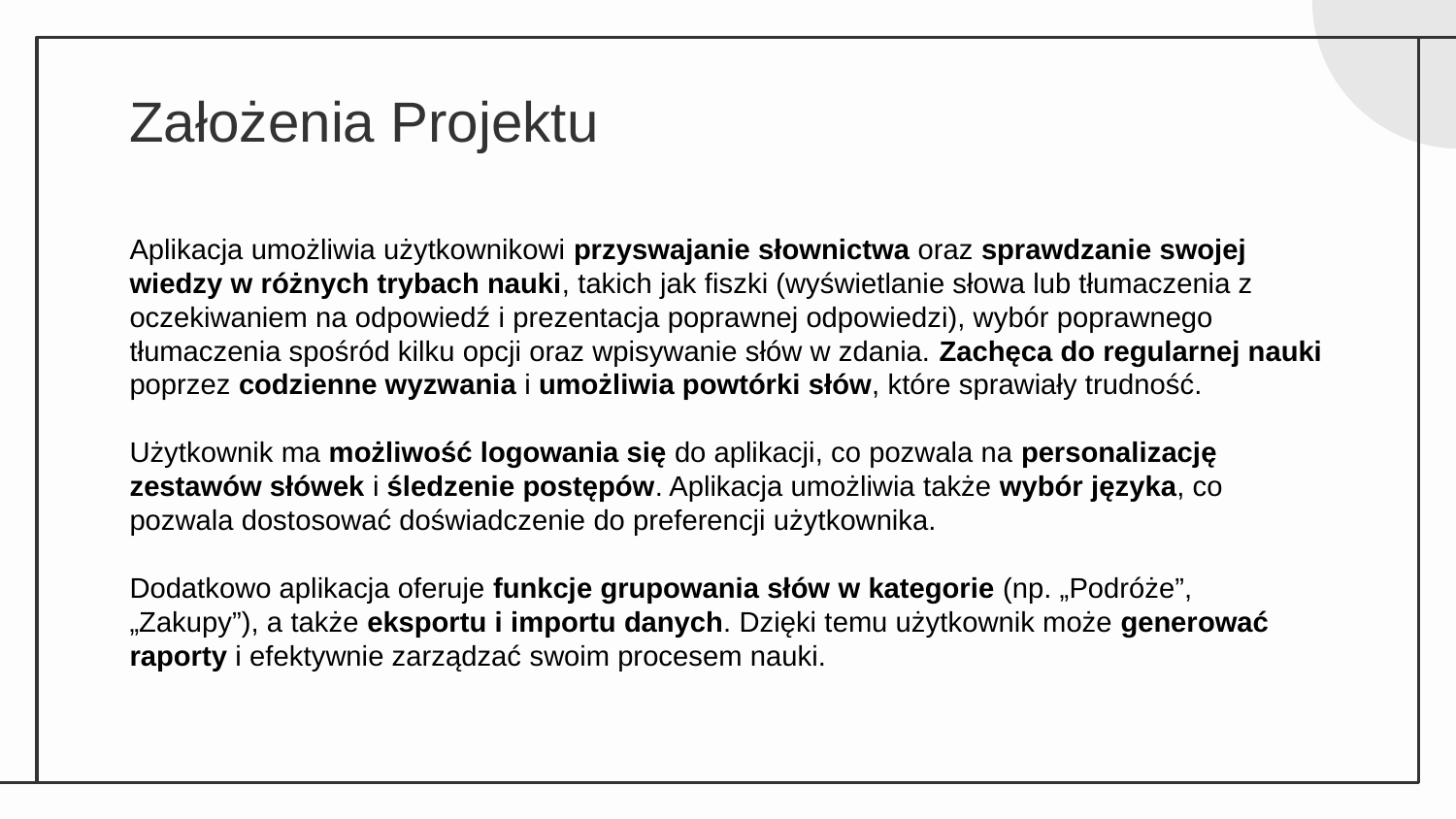

# Założenia Projektu
Aplikacja umożliwia użytkownikowi przyswajanie słownictwa oraz sprawdzanie swojej wiedzy w różnych trybach nauki, takich jak fiszki (wyświetlanie słowa lub tłumaczenia z oczekiwaniem na odpowiedź i prezentacja poprawnej odpowiedzi), wybór poprawnego tłumaczenia spośród kilku opcji oraz wpisywanie słów w zdania. Zachęca do regularnej nauki poprzez codzienne wyzwania i umożliwia powtórki słów, które sprawiały trudność.
Użytkownik ma możliwość logowania się do aplikacji, co pozwala na personalizację zestawów słówek i śledzenie postępów. Aplikacja umożliwia także wybór języka, co pozwala dostosować doświadczenie do preferencji użytkownika.
Dodatkowo aplikacja oferuje funkcje grupowania słów w kategorie (np. „Podróże”, „Zakupy”), a także eksportu i importu danych. Dzięki temu użytkownik może generować raporty i efektywnie zarządzać swoim procesem nauki.